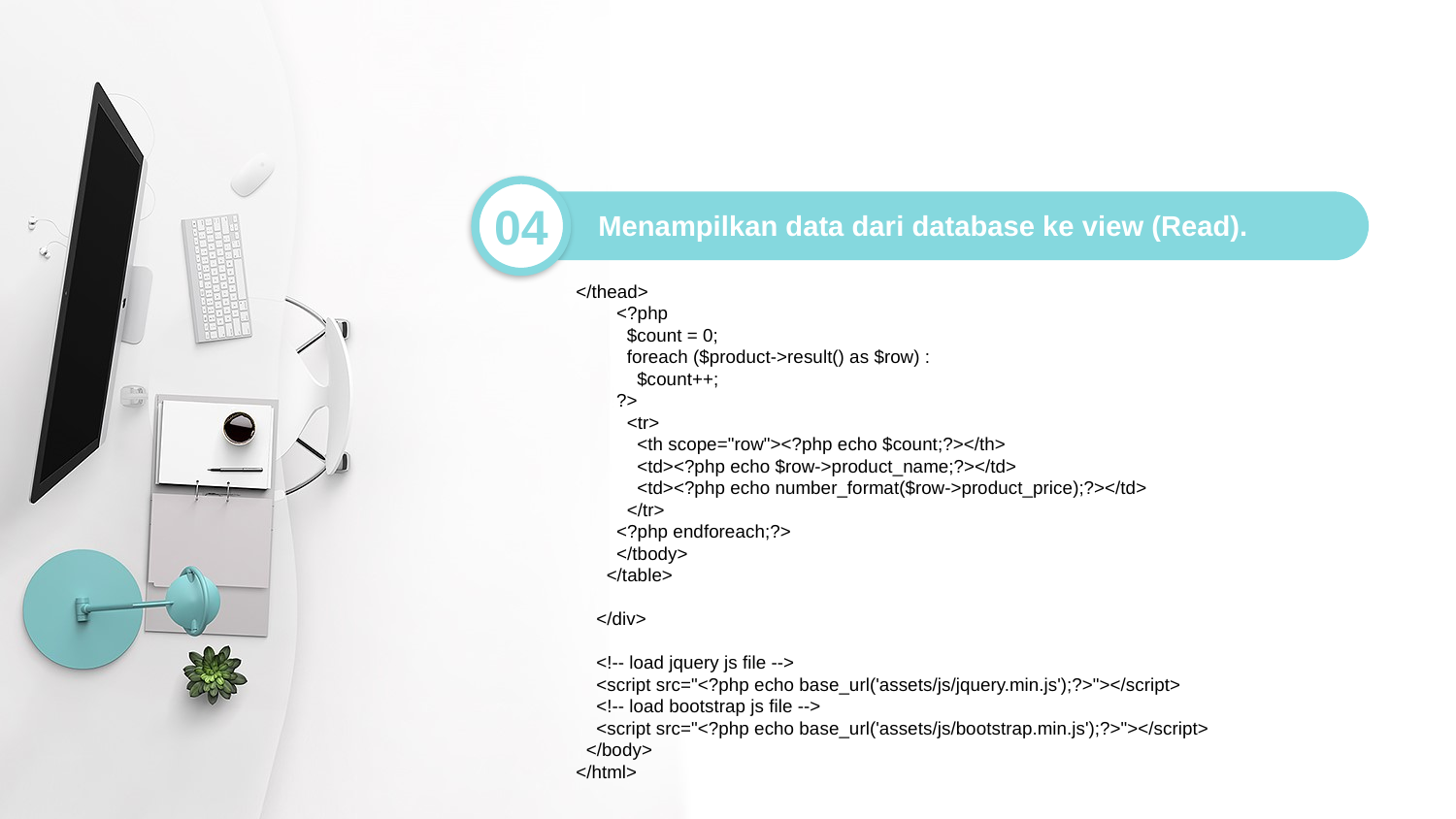

04
Menampilkan data dari database ke view (Read).
</thead>
        <?php
          $count = 0;
          foreach ($product->result() as $row) :
            $count++;
        ?>
          <tr>
            <th scope="row"><?php echo $count;?></th>
            <td><?php echo $row->product_name;?></td>
            <td><?php echo number_format($row->product_price);?></td>
          </tr>
        <?php endforeach;?>
        </tbody>
      </table>

    </div>

    <!-- load jquery js file -->
    <script src="<?php echo base_url('assets/js/jquery.min.js');?>"></script>
    <!-- load bootstrap js file -->
    <script src="<?php echo base_url('assets/js/bootstrap.min.js');?>"></script>
  </body>
</html>